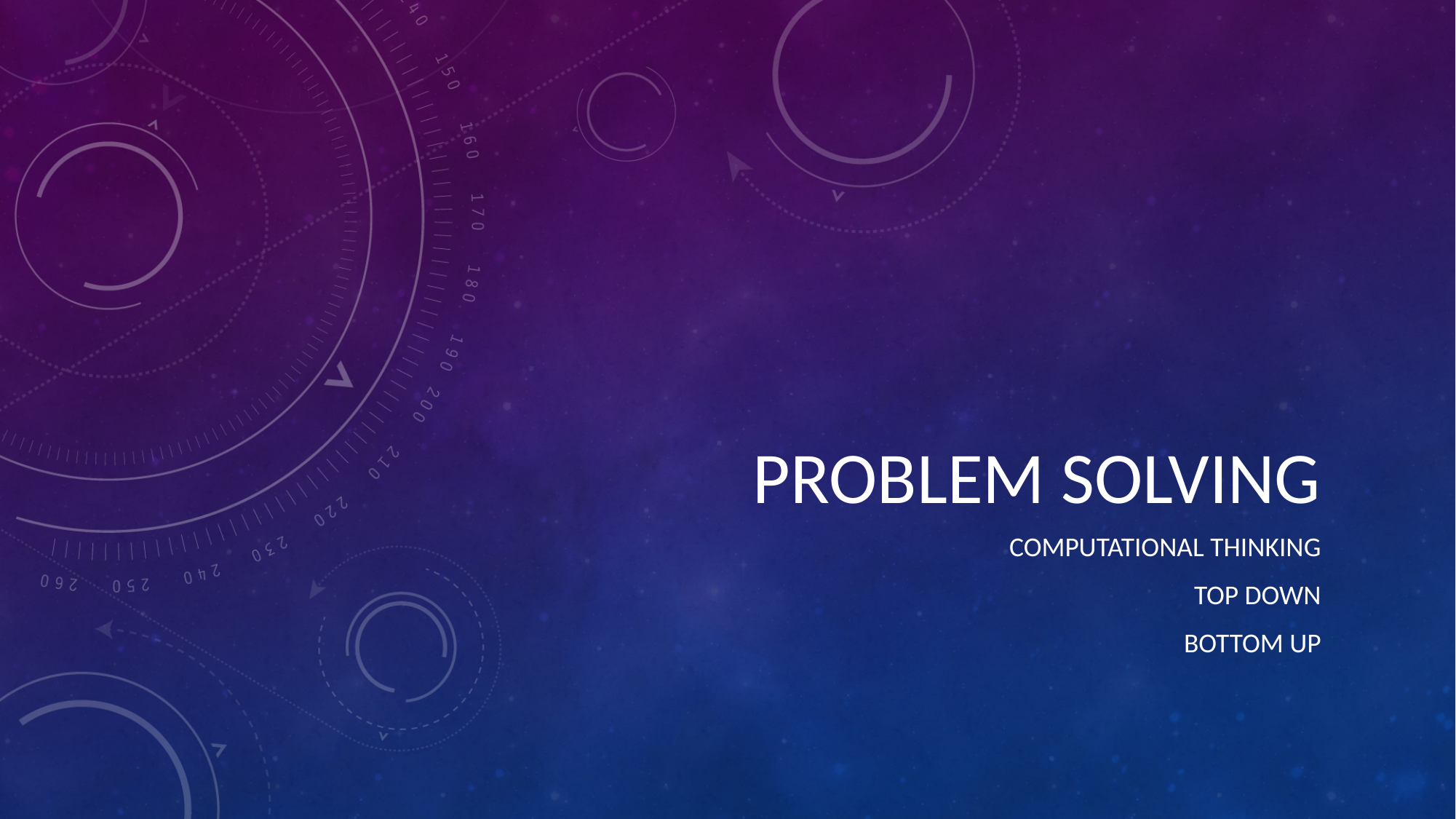

# Problem solving
Computational thinking
Top down
Bottom up